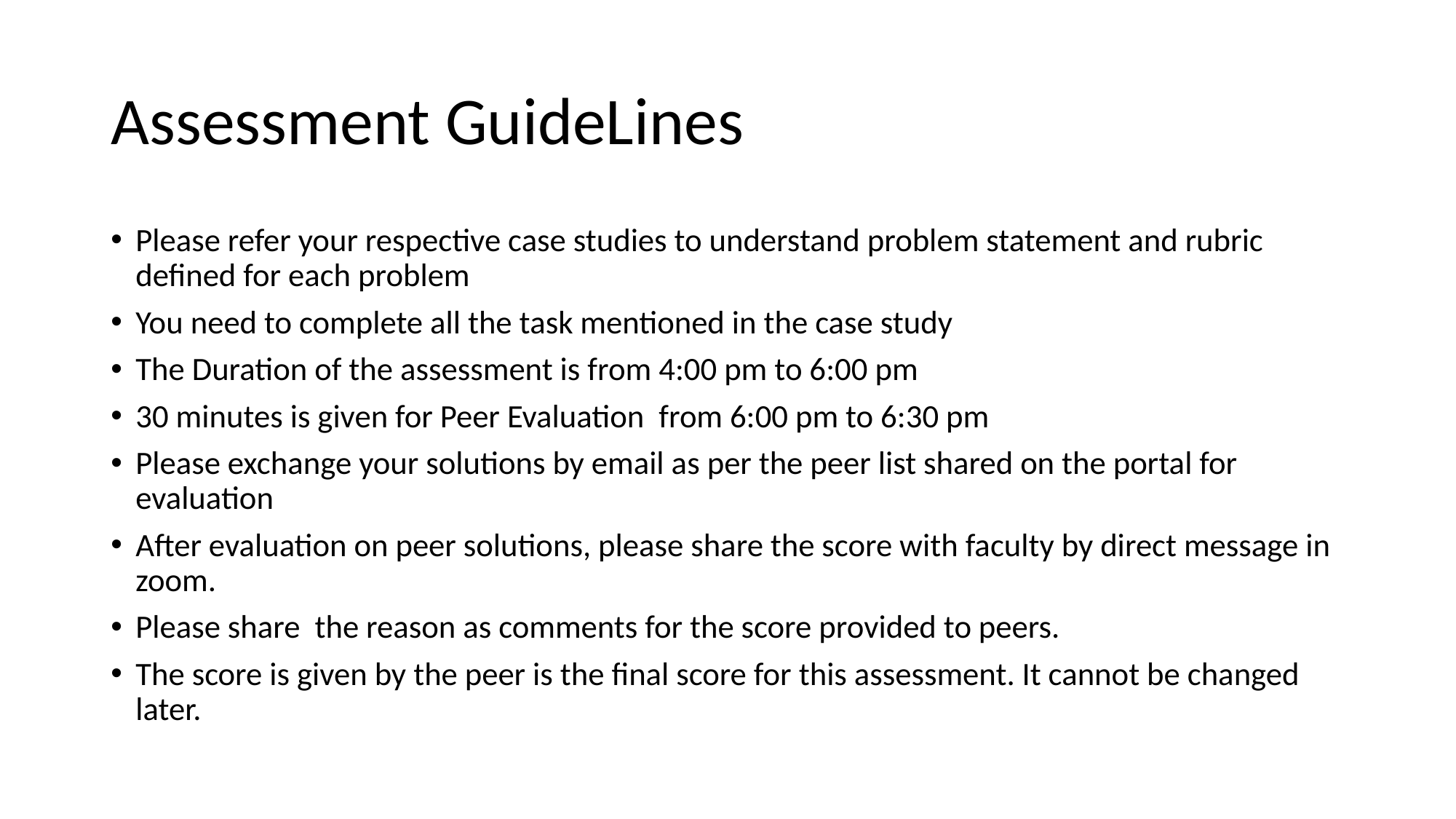

# Assessment GuideLines
Please refer your respective case studies to understand problem statement and rubric defined for each problem
You need to complete all the task mentioned in the case study
The Duration of the assessment is from 4:00 pm to 6:00 pm
30 minutes is given for Peer Evaluation  from 6:00 pm to 6:30 pm
Please exchange your solutions by email as per the peer list shared on the portal for evaluation
After evaluation on peer solutions, please share the score with faculty by direct message in zoom.
Please share  the reason as comments for the score provided to peers.
The score is given by the peer is the final score for this assessment. It cannot be changed later.